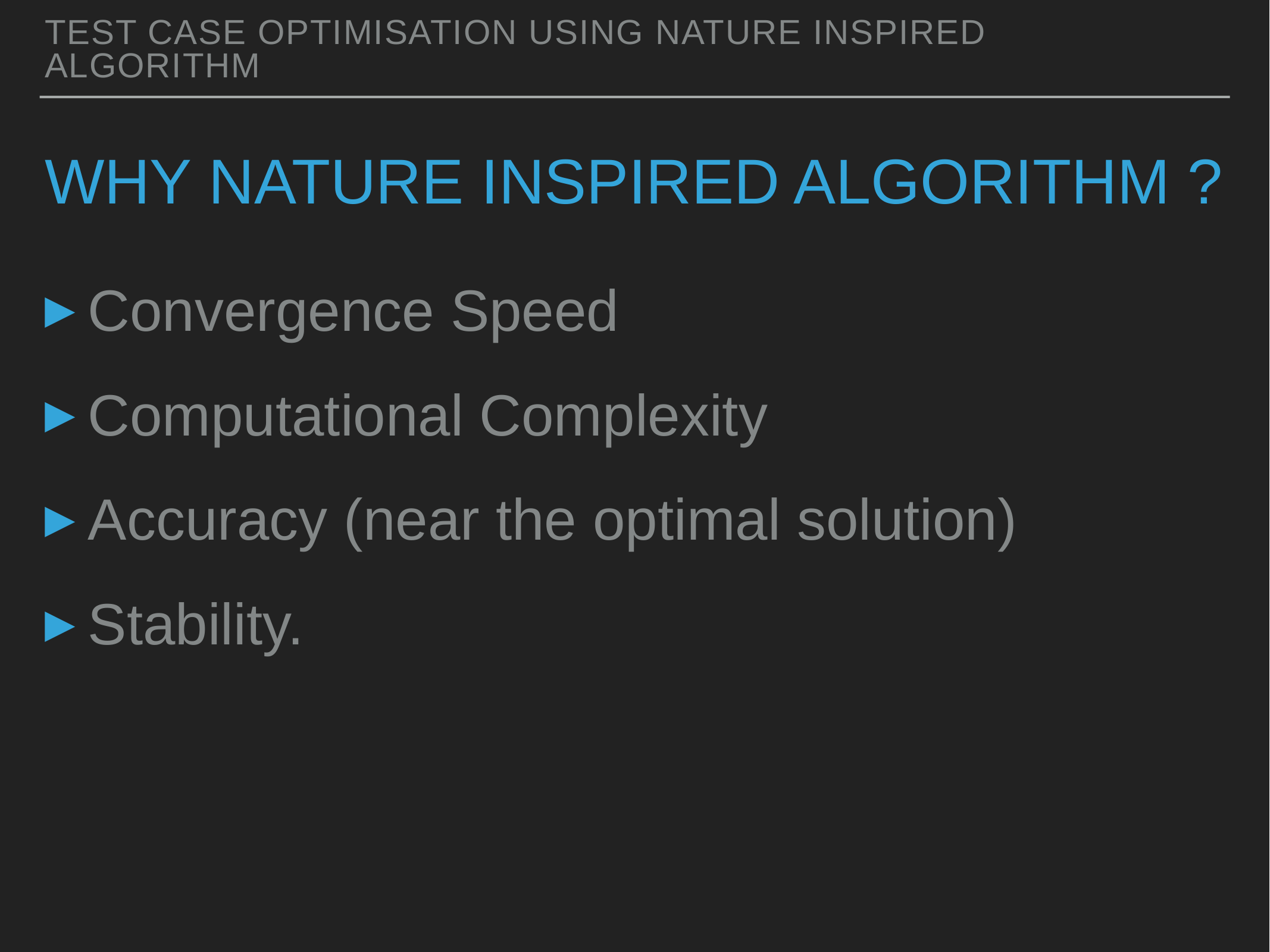

TEST CASE OPTIMISATION USING NATURE INSPIRED ALGORITHM
# WHY NATURE INSPIRED ALGORITHM ?
Convergence Speed
Computational Complexity
Accuracy (near the optimal solution)
Stability.